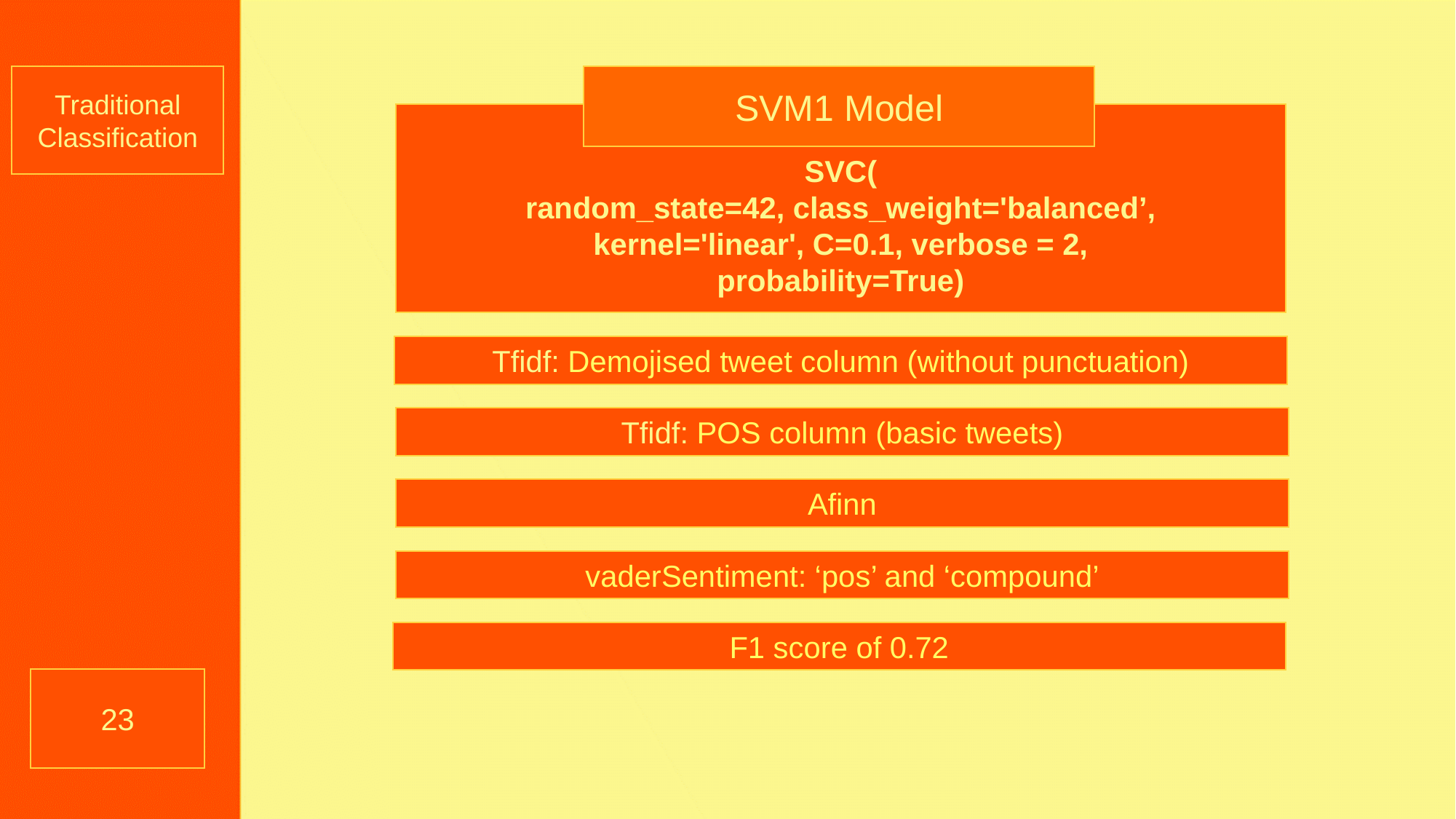

Traditional Classification
SVM1 Model

SVC(
random_state=42, class_weight='balanced’,
 kernel='linear', C=0.1, verbose = 2,
probability=True)
Tfidf: Demojised tweet column (without punctuation)
Tfidf: POS column (basic tweets)
Afinn
vaderSentiment: ‘pos’ and ‘compound’
F1 score of 0.72
23